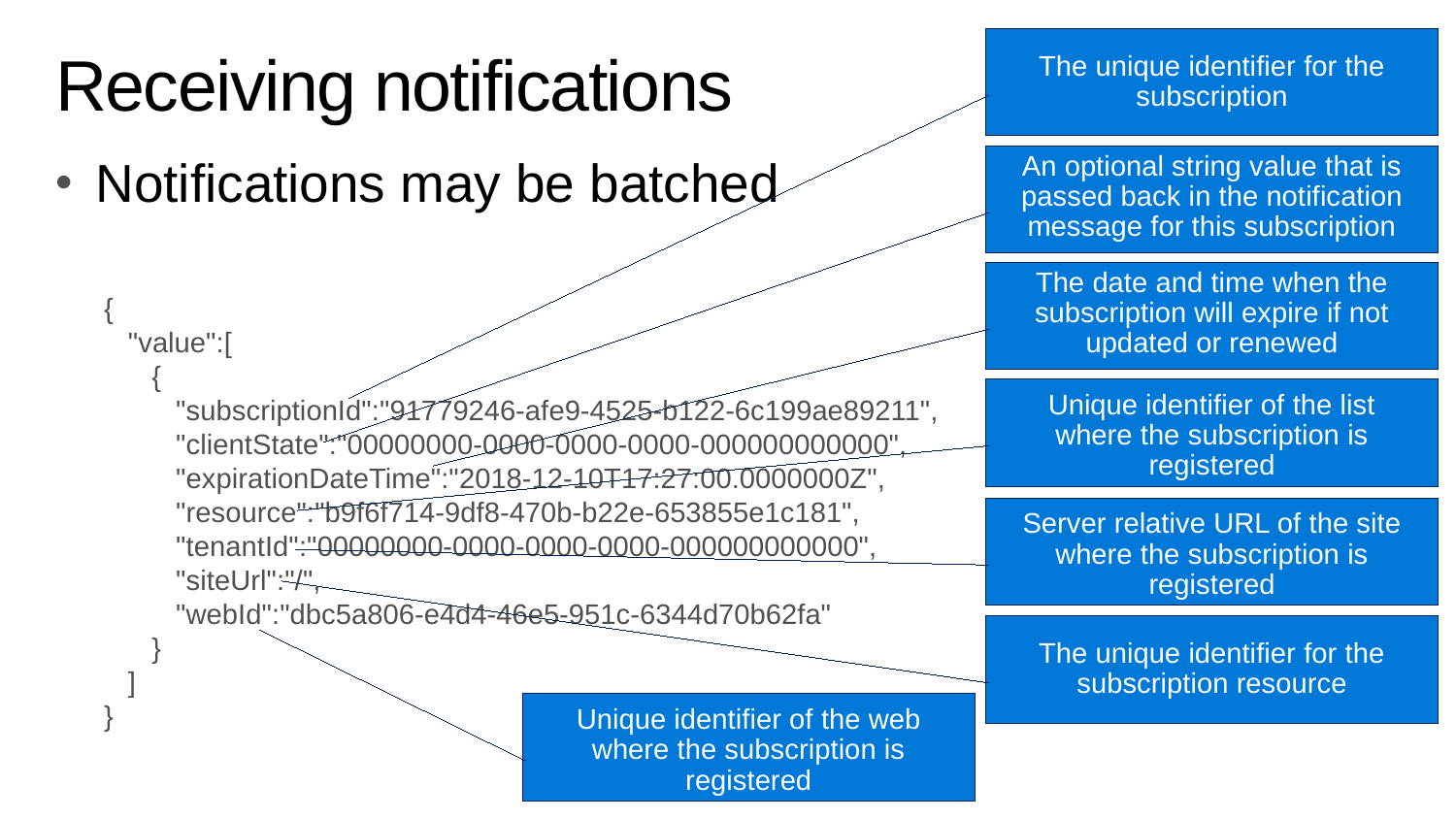

The unique identifier for the subscription
# Receiving notifications
Notifications may be batched
An optional string value that is passed back in the notification message for this subscription
The date and time when the subscription will expire if not updated or renewed
{
   "value":[
      {
         "subscriptionId":"91779246-afe9-4525-b122-6c199ae89211",
         "clientState":"00000000-0000-0000-0000-000000000000",
         "expirationDateTime":"2018-12-10T17:27:00.0000000Z",
         "resource":"b9f6f714-9df8-470b-b22e-653855e1c181",
         "tenantId":"00000000-0000-0000-0000-000000000000",
         "siteUrl":"/",
         "webId":"dbc5a806-e4d4-46e5-951c-6344d70b62fa"
      }
   ]
}
Unique identifier of the list where the subscription is registered
Server relative URL of the site where the subscription is registered
The unique identifier for the subscription resource
Unique identifier of the web where the subscription is registered